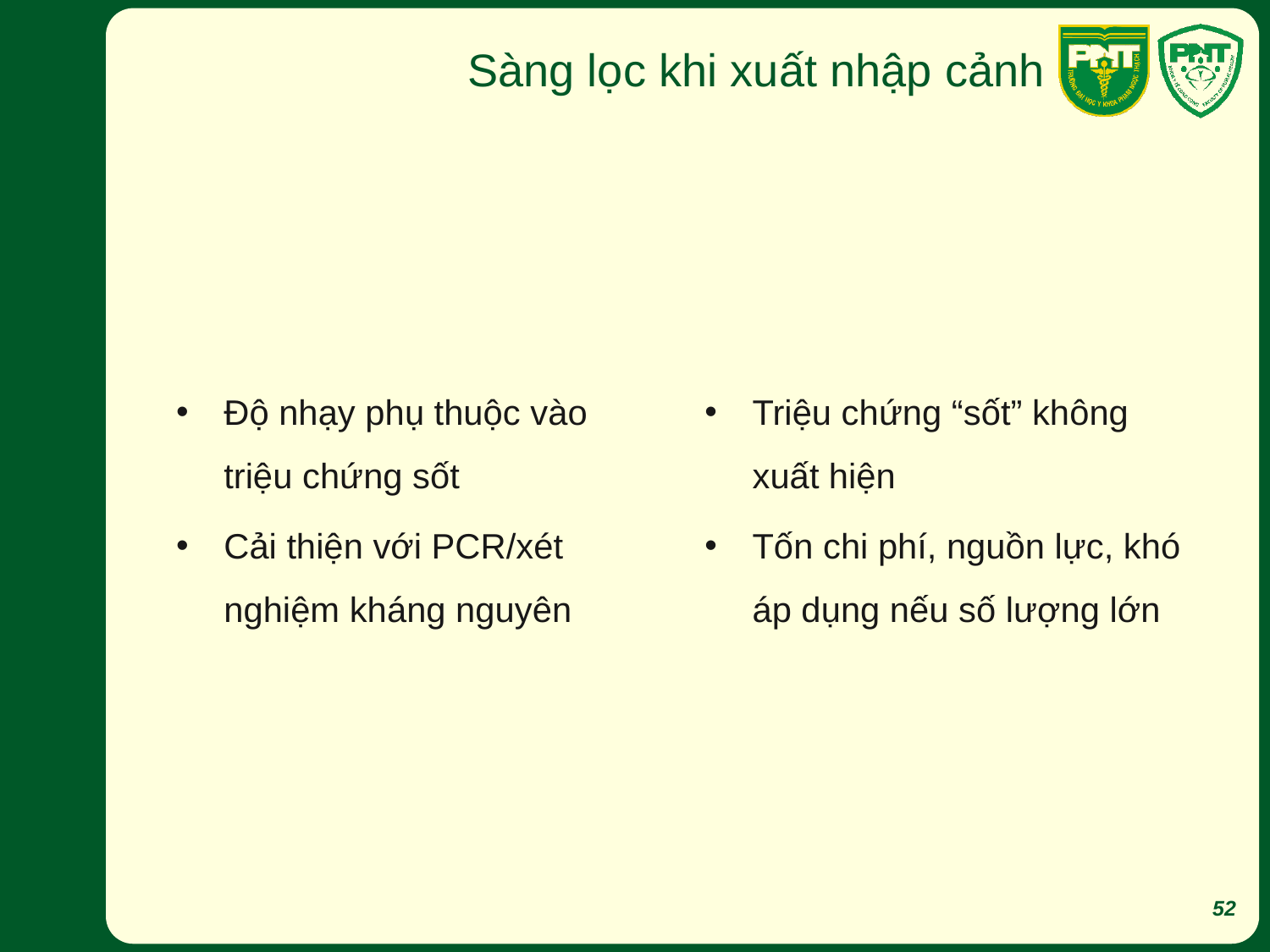

# Sàng lọc khi xuất nhập cảnh
Độ nhạy phụ thuộc vào triệu chứng sốt
Cải thiện với PCR/xét nghiệm kháng nguyên
Triệu chứng “sốt” không xuất hiện
Tốn chi phí, nguồn lực, khó áp dụng nếu số lượng lớn
52